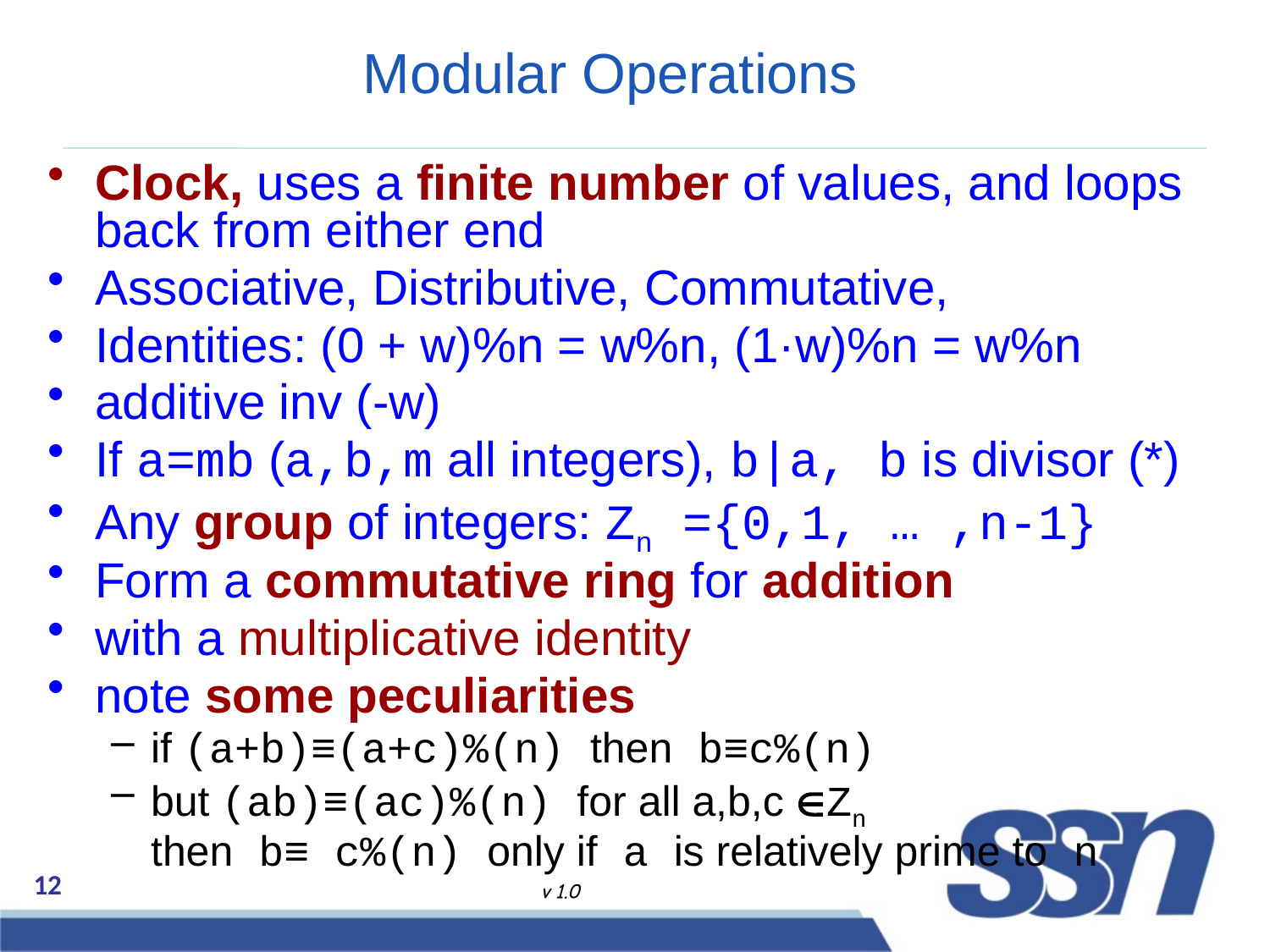

# Modular Operations
Clock, uses a finite number of values, and loops back from either end
Associative, Distributive, Commutative,
Identities: (0 + w)%n = w%n, (1·w)%n = w%n
additive inv (-w)
If a=mb (a,b,m all integers), b|a, b is divisor (*)
Any group of integers: Zn ={0,1, … ,n-1}
Form a commutative ring for addition
with a multiplicative identity
note some peculiarities
if (a+b)≡(a+c)%(n) then b≡c%(n)
but (ab)≡(ac)%(n) for all a,b,c ∈Zn
	then b≡ c%(n) only if a is relatively prime to n